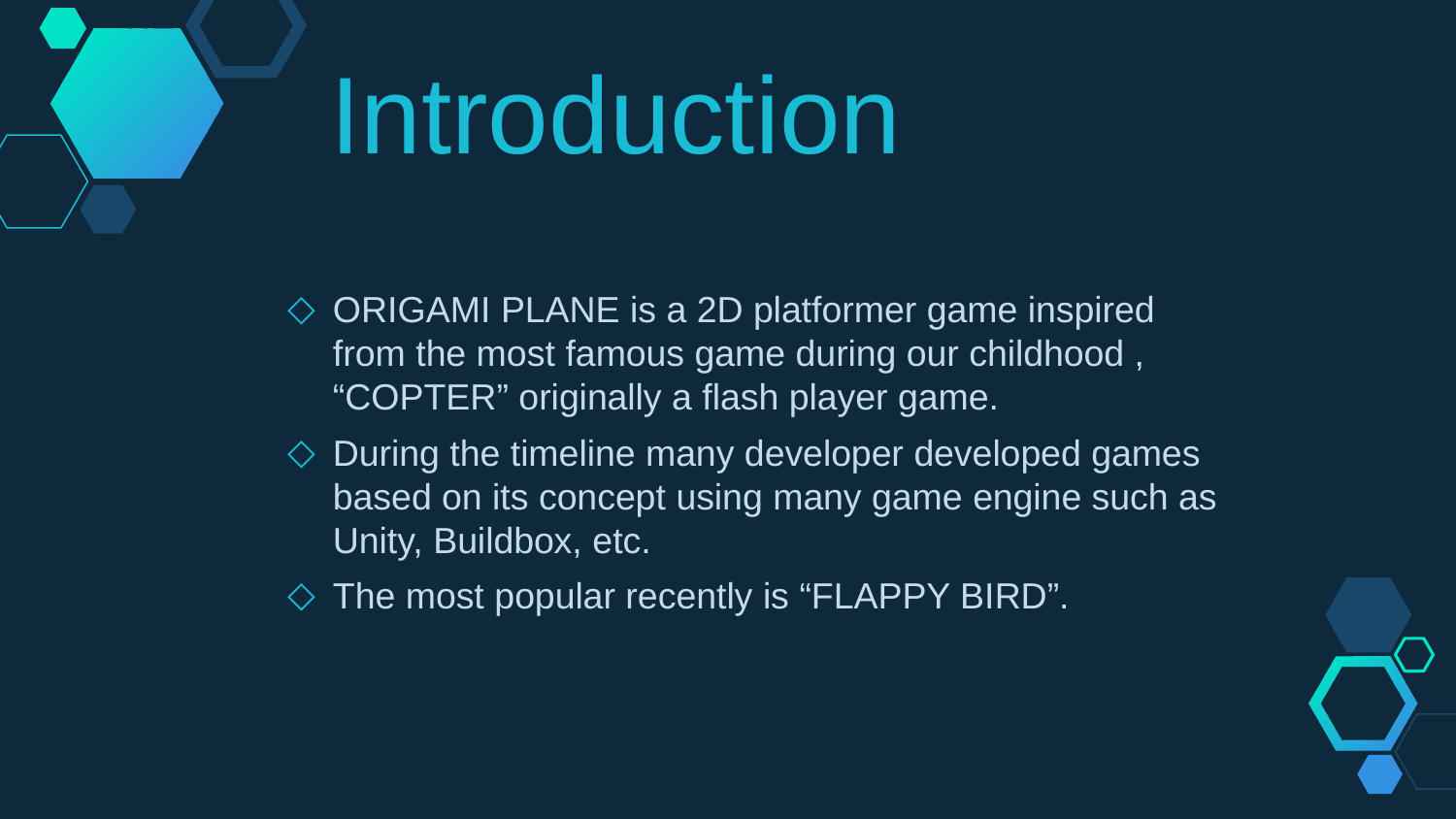

Introduction
ORIGAMI PLANE is a 2D platformer game inspired from the most famous game during our childhood , “COPTER” originally a flash player game.
During the timeline many developer developed games based on its concept using many game engine such as Unity, Buildbox, etc.
The most popular recently is “FLAPPY BIRD”.